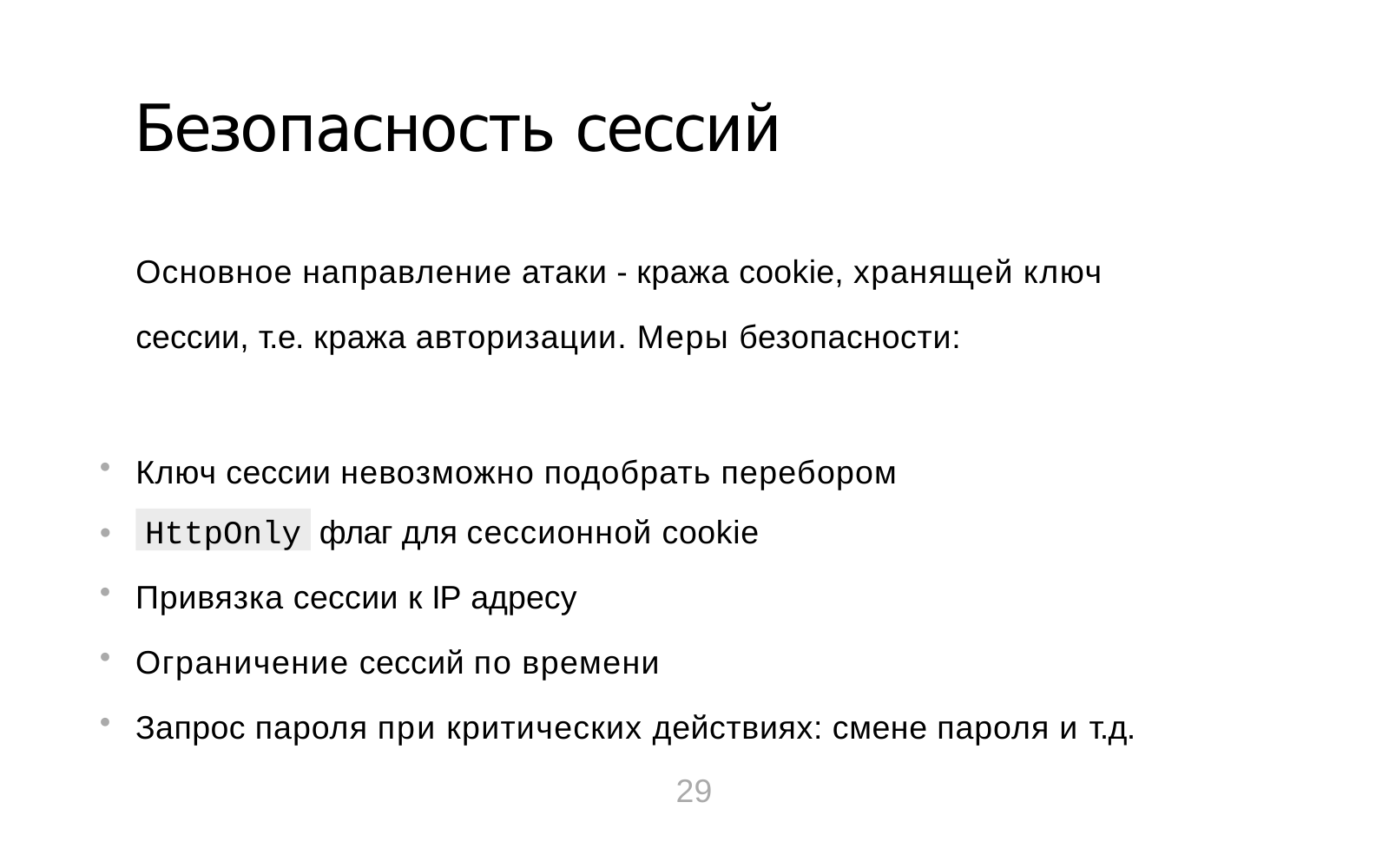

# Безопасность сессий
Основное направление атаки - кража cookie, хранящей ключ
сессии, т.е. кража авторизации. Меры безопасности:

Ключ сессии невозможно подобрать перебором
HttpOnly
•
флаг для сессионной cookie
Привязка сессии к IP адресу
Ограничение сессий по времени
Запрос пароля при критических действиях: смене пароля и т.д.
29